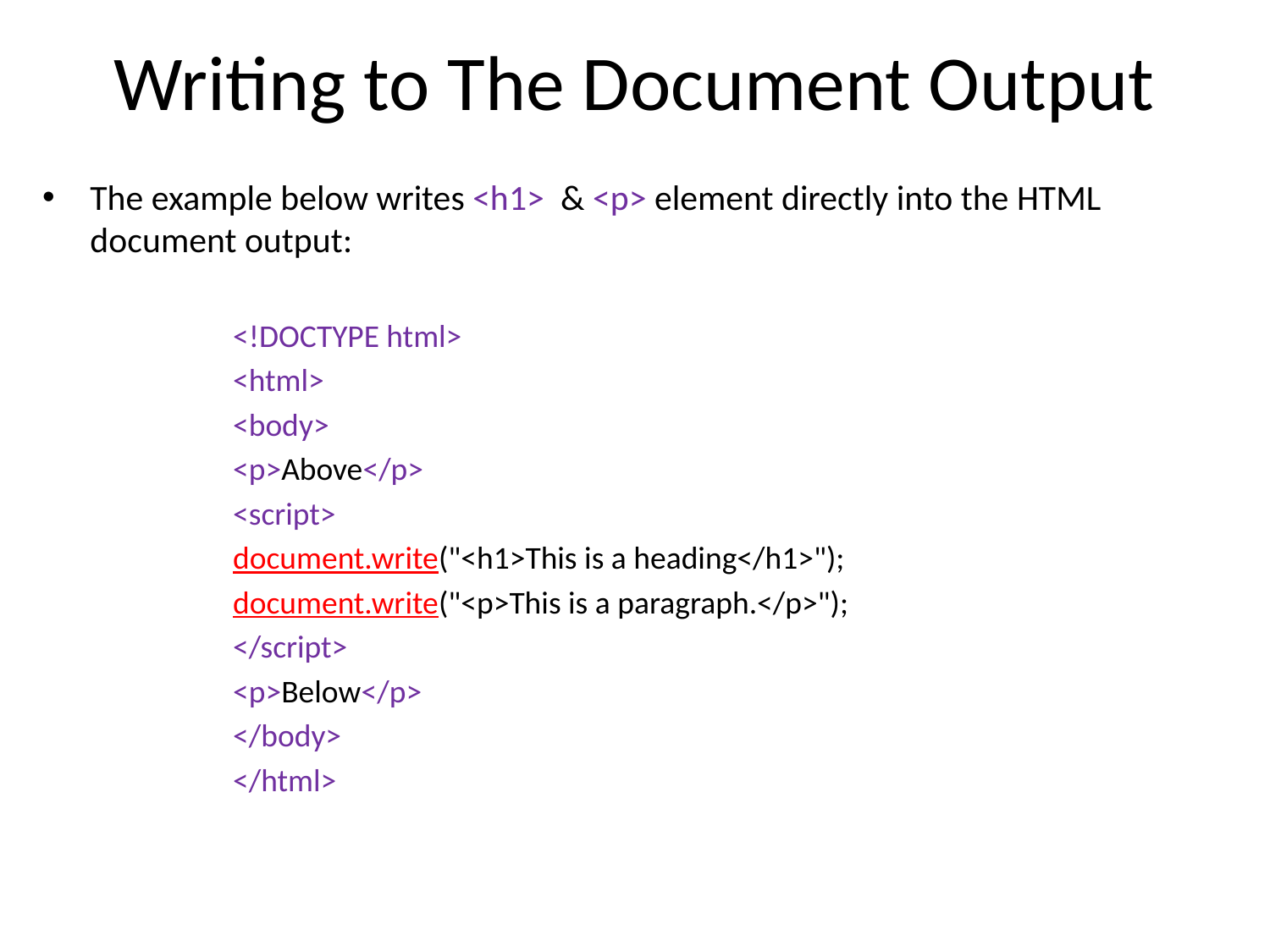

# Writing to The Document Output
The example below writes <h1>  & <p> element directly into the HTML document output:

<!DOCTYPE html>
<html>
<body>
<p>Above</p>
<script>
document.write("<h1>This is a heading</h1>");
document.write("<p>This is a paragraph.</p>");
</script>
<p>Below</p>
</body>
</html>